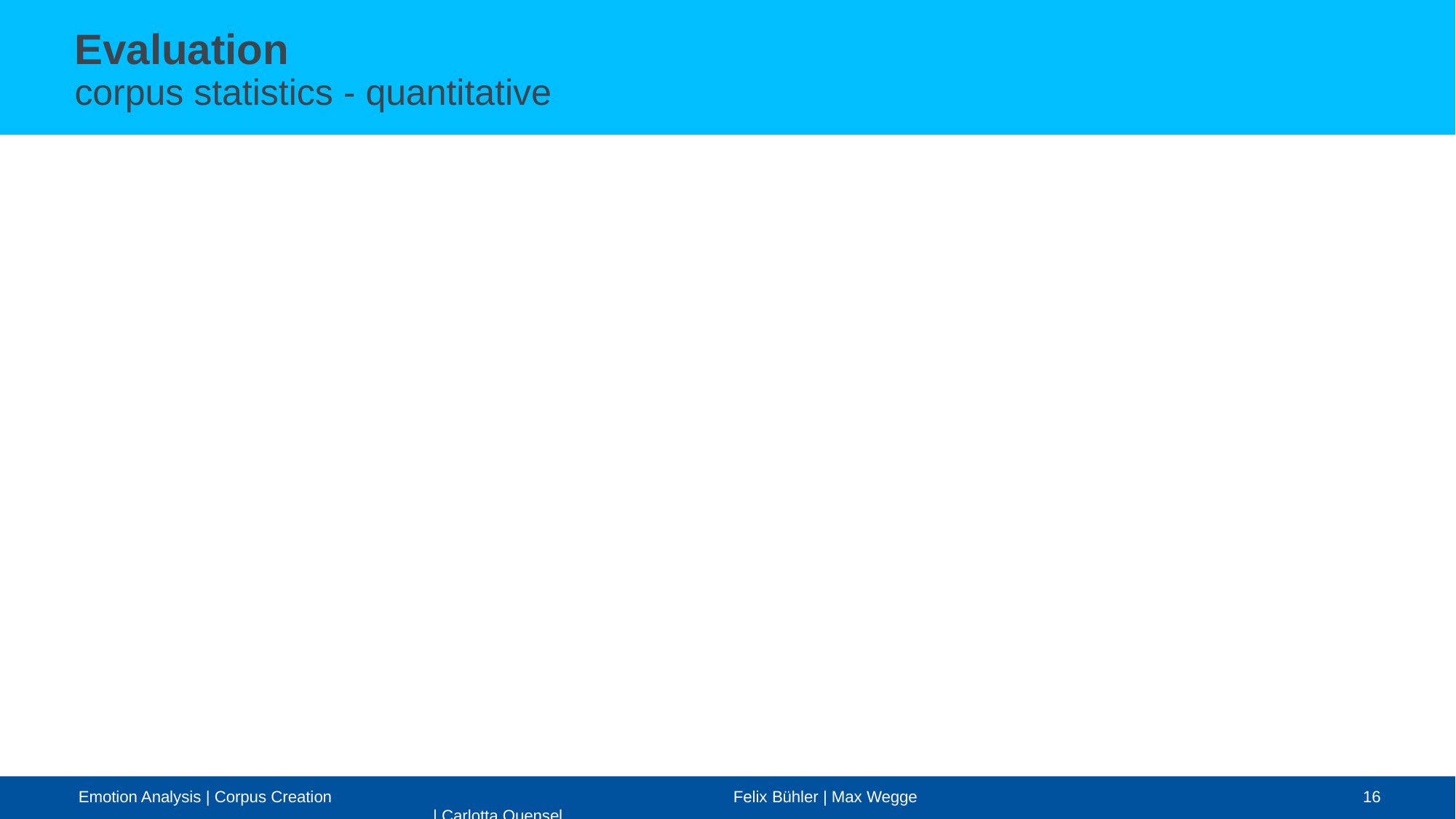

Evaluation
corpus statistics - quantitative

Emotion Analysis | Corpus Creation				Felix Bühler | Max Wegge | Carlotta Quensel
16